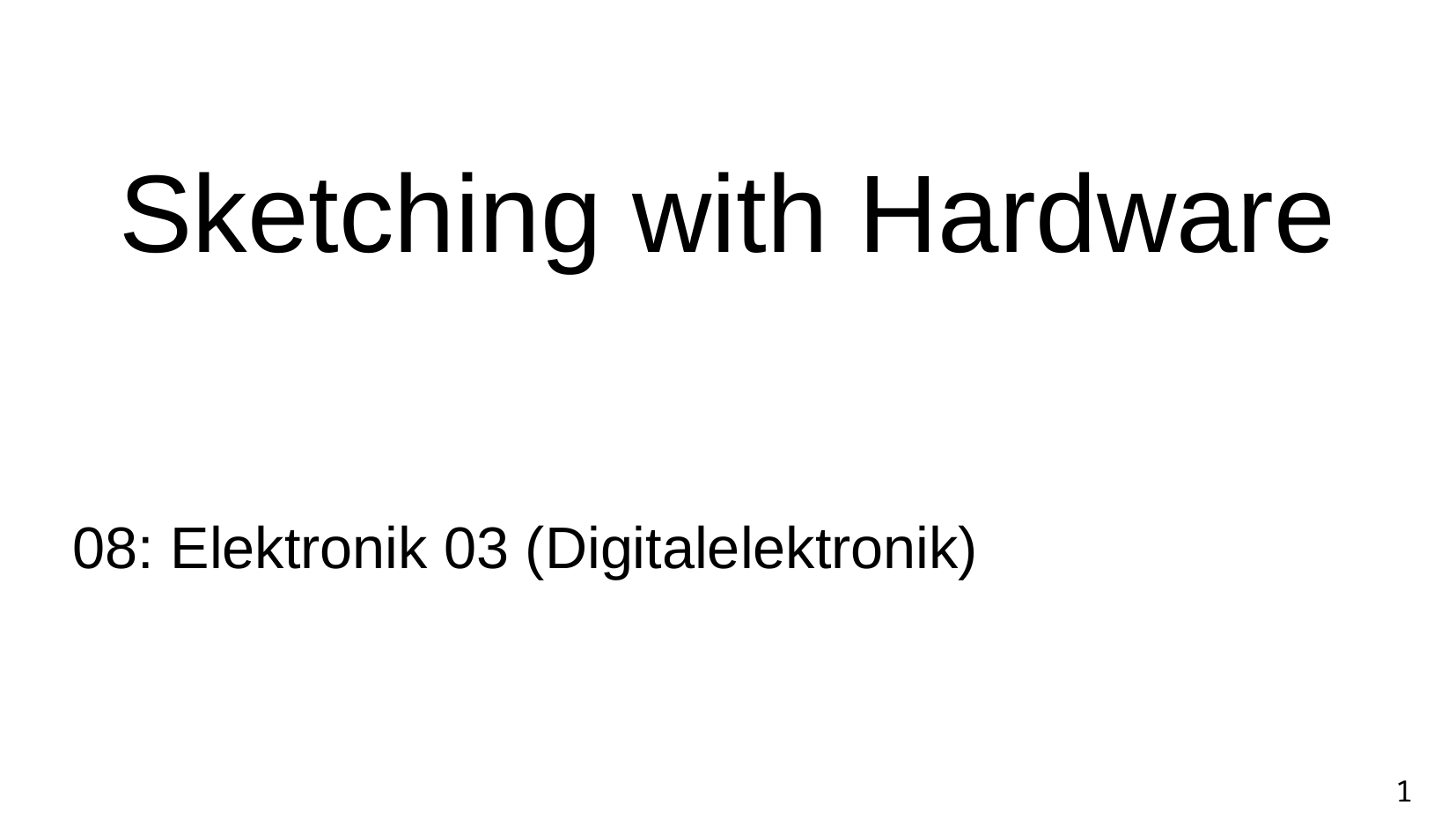

Sketching with Hardware
08: Elektronik 03 (Digitalelektronik)